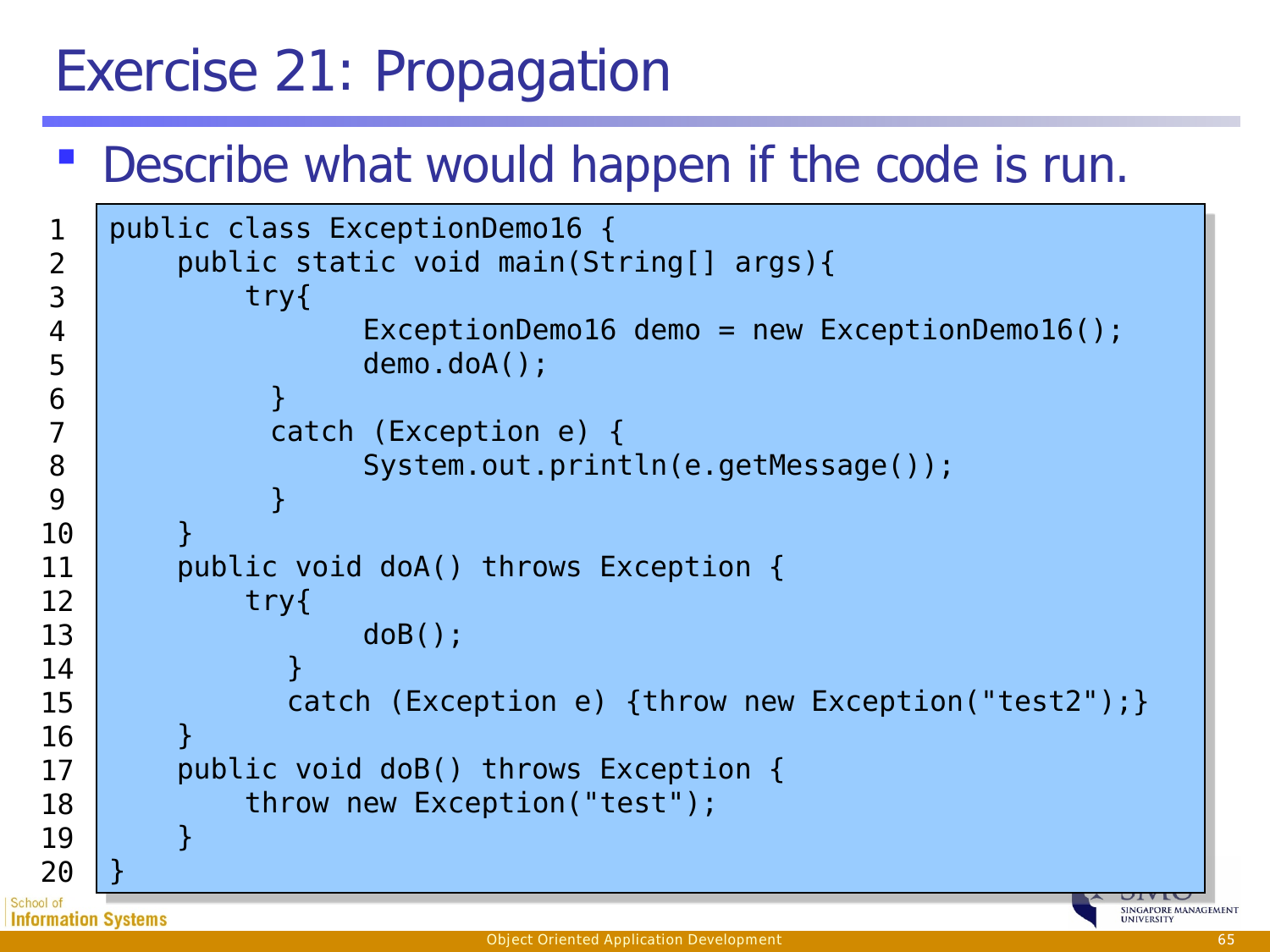

# Exercise 21: Propagation
Describe what would happen if the code is run.
public class ExceptionDemo16 {
    public static void main(String[] args){
        try{
			ExceptionDemo16 demo = new ExceptionDemo16();
        	demo.doA();
		  }
		  catch (Exception e) {
			System.out.println(e.getMessage());
		  }
    }
    public void doA() throws Exception {
        try{
			doB();
		   }
		   catch (Exception e) {throw new Exception("test2");}
    }
    public void doB() throws Exception {
        throw new Exception("test");
    }
}
1
2
3
4
5
6
7
8
9
10
11
12
13
14
15
16
17
18
19
20

                        65
Object Oriented Application Development